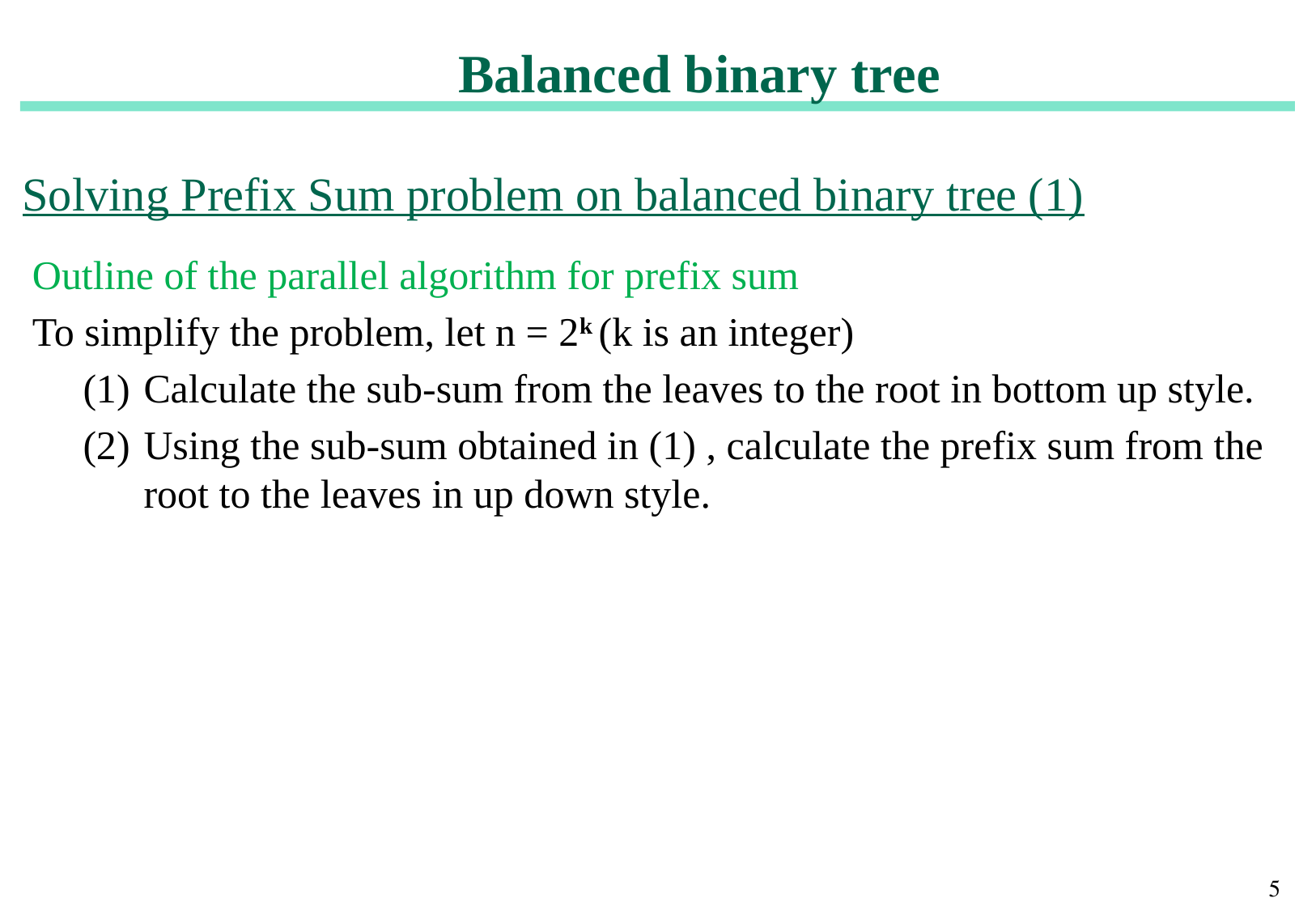

Balanced binary tree
# Solving Prefix Sum problem on balanced binary tree (1)
Outline of the parallel algorithm for prefix sum
To simplify the problem, let n = 2k (k is an integer)
Calculate the sub-sum from the leaves to the root in bottom up style.
Using the sub-sum obtained in (1) , calculate the prefix sum from the root to the leaves in up down style.
5